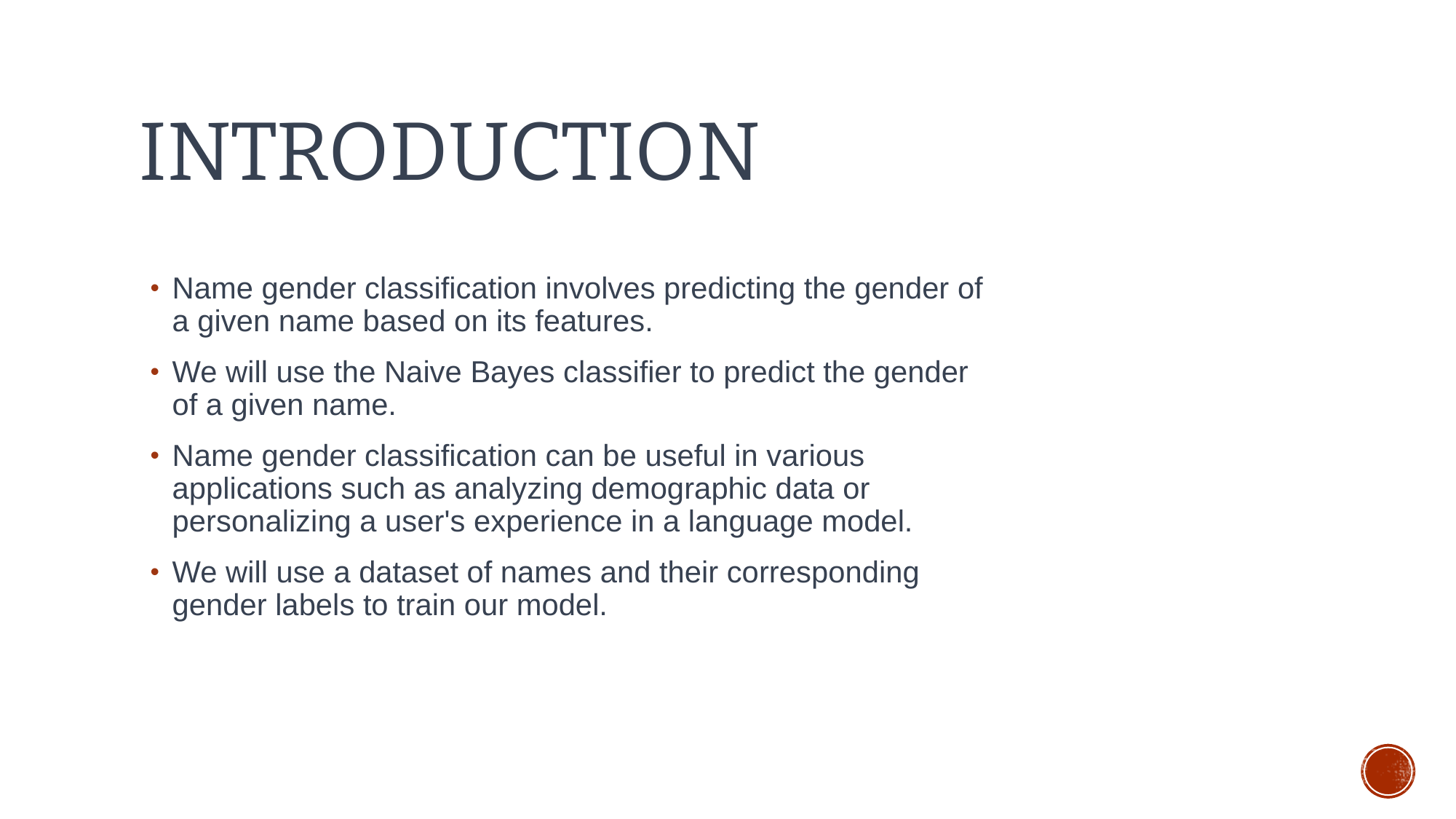

# Introduction
Name gender classification involves predicting the gender of a given name based on its features.
We will use the Naive Bayes classifier to predict the gender of a given name.
Name gender classification can be useful in various applications such as analyzing demographic data or personalizing a user's experience in a language model.
We will use a dataset of names and their corresponding gender labels to train our model.